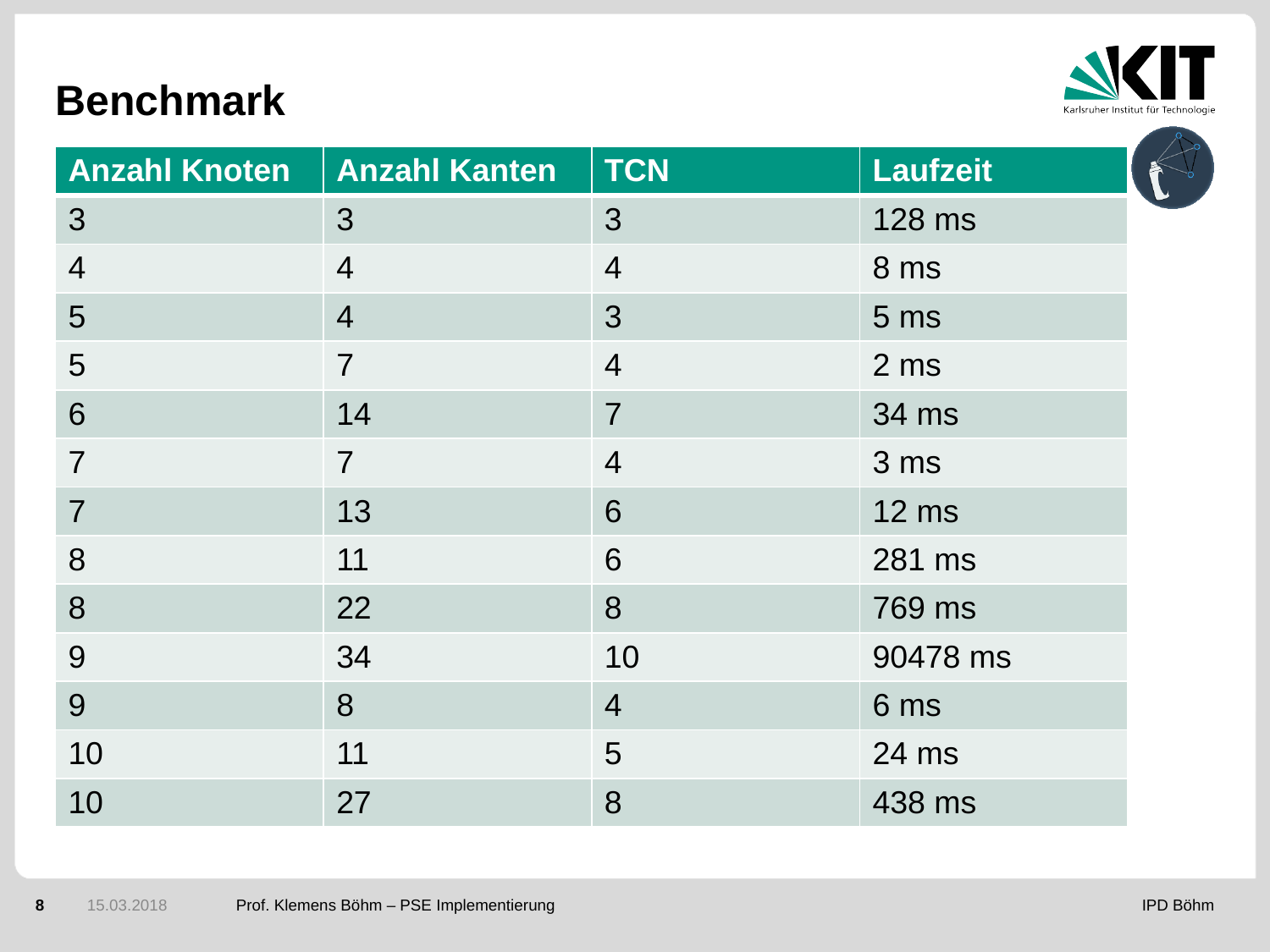

Benchmark
| Anzahl Knoten | Anzahl Kanten | TCN | Laufzeit |
| --- | --- | --- | --- |
| 3 | 3 | 3 | 128 ms |
| 4 | 4 | 4 | 8 ms |
| 5 | 4 | 3 | 5 ms |
| 5 | 7 | 4 | 2 ms |
| 6 | 14 | 7 | 34 ms |
| 7 | 7 | 4 | 3 ms |
| 7 | 13 | 6 | 12 ms |
| 8 | 11 | 6 | 281 ms |
| 8 | 22 | 8 | 769 ms |
| 9 | 34 | 10 | 90478 ms |
| 9 | 8 | 4 | 6 ms |
| 10 | 11 | 5 | 24 ms |
| 10 | 27 | 8 | 438 ms |
8
15.03.2018